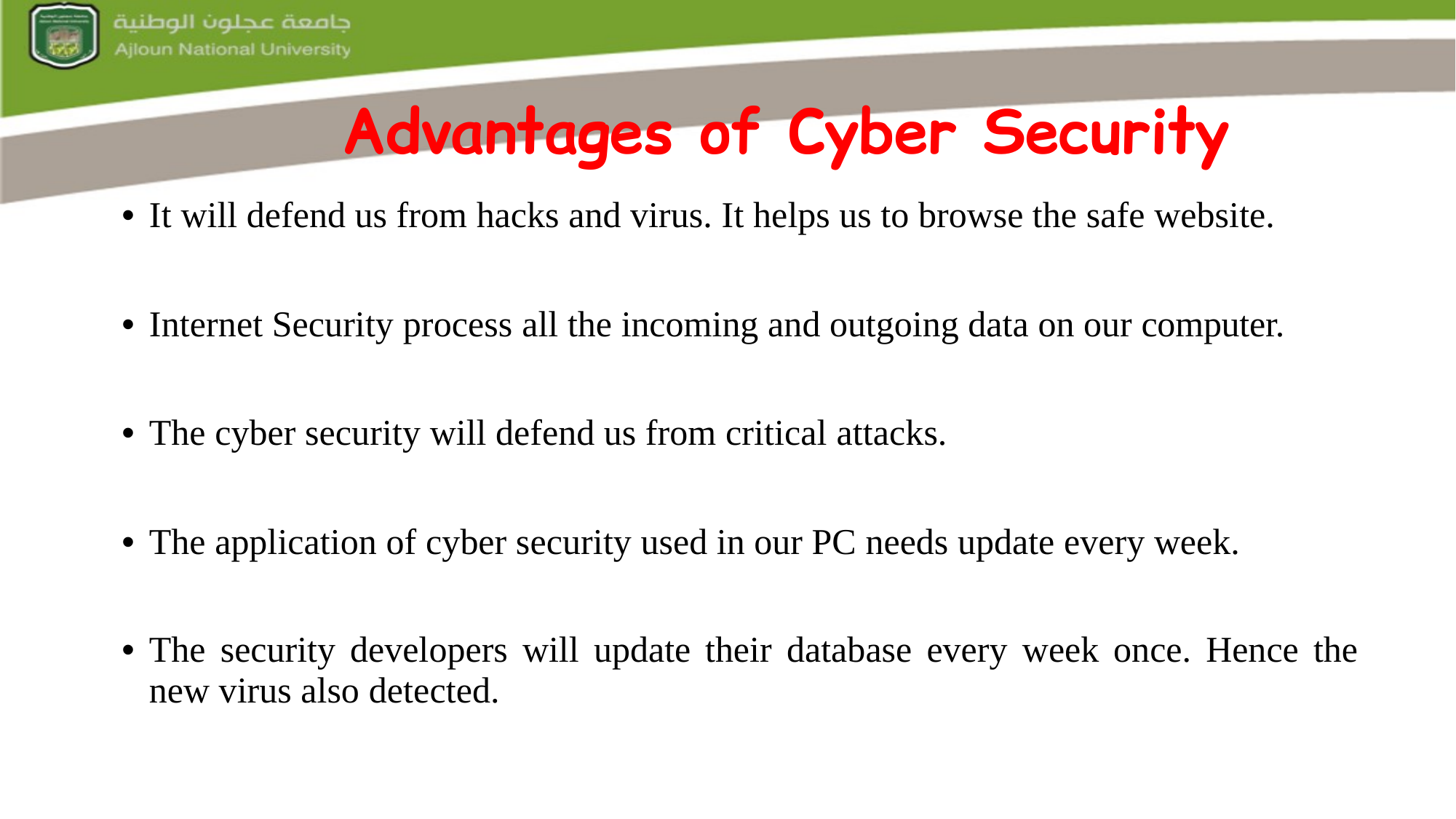

Advantages of Cyber Security

• It will defend us from hacks and virus. It helps us to browse the safe website.

• Internet Security process all the incoming and outgoing data on our computer.

• The cyber security will defend us from critical attacks.

• The application of cyber security used in our PC needs update every week.

• The security developers will update their database every week once. Hence the new virus also detected.